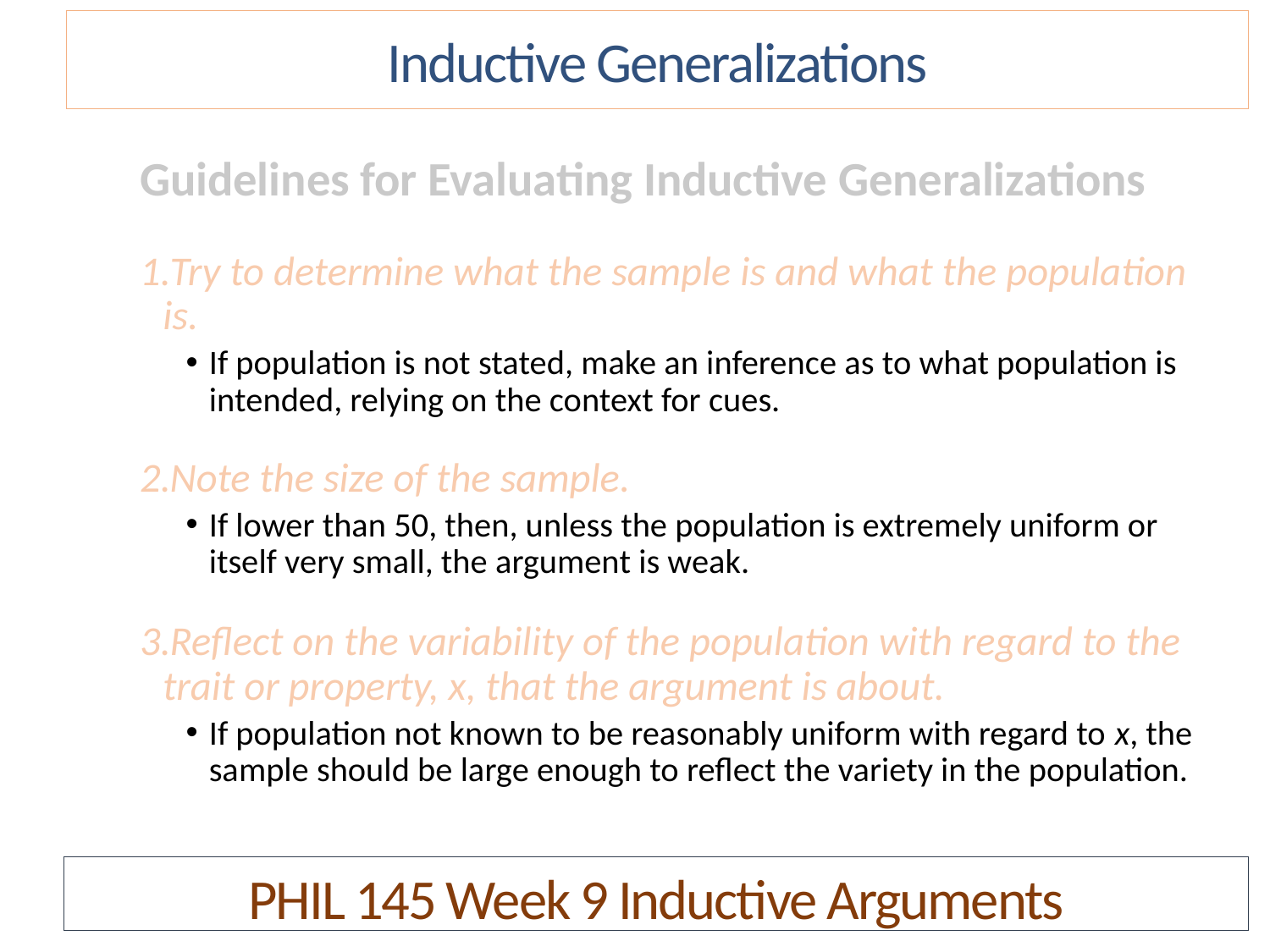

Inductive Generalizations
Guidelines for Evaluating Inductive Generalizations

Try to determine what the sample is and what the population is.
If population is not stated, make an inference as to what population is intended, relying on the context for cues.

Note the size of the sample.
If lower than 50, then, unless the population is extremely uniform or itself very small, the argument is weak.

Reflect on the variability of the population with regard to the trait or property, x, that the argument is about.
If population not known to be reasonably uniform with regard to x, the sample should be large enough to reflect the variety in the population.
PHIL 145 Week 9 Inductive Arguments